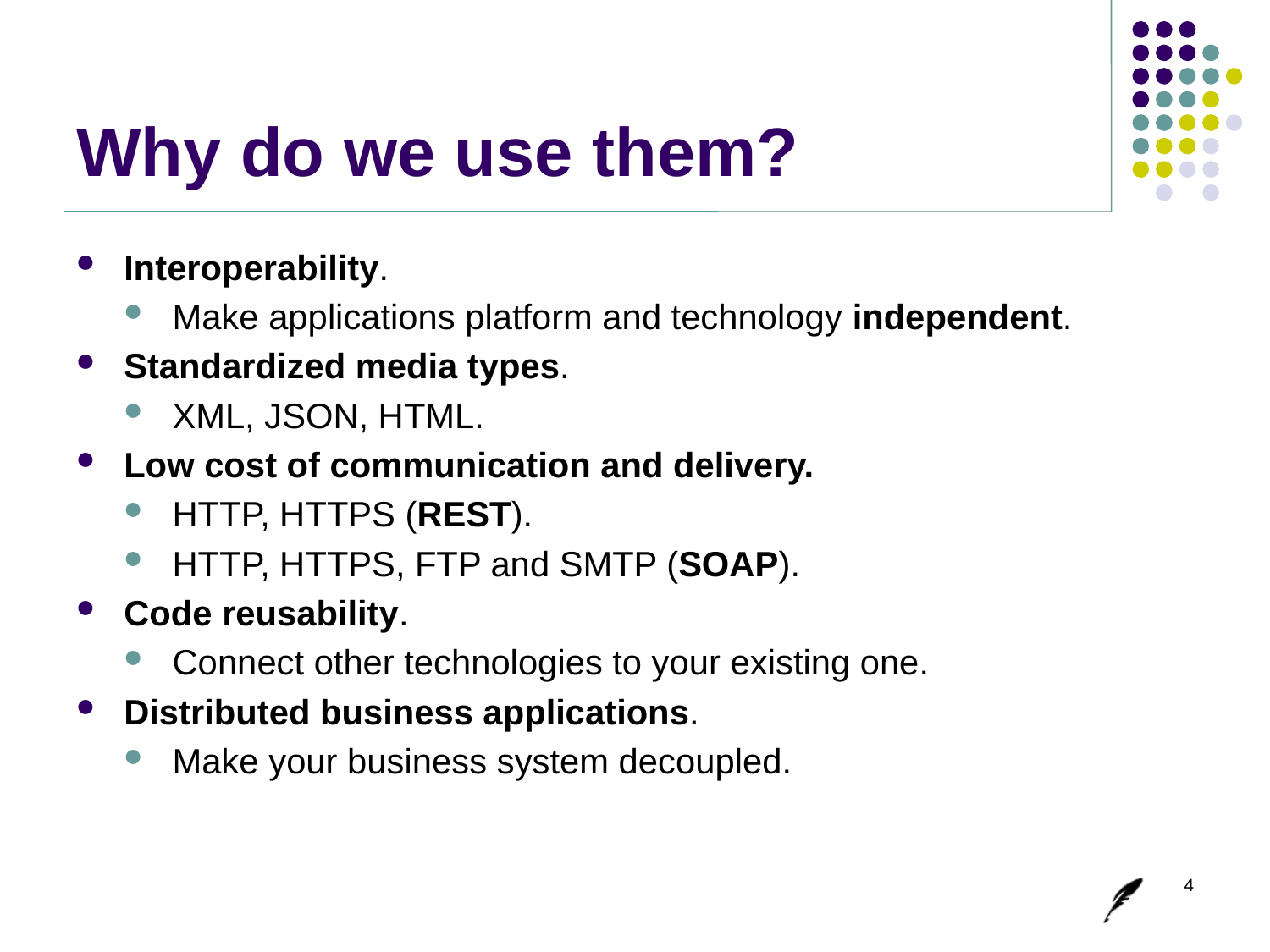

# Why do we use them?
Interoperability.
Make applications platform and technology independent.
Standardized media types.
XML, JSON, HTML.
Low cost of communication and delivery.
HTTP, HTTPS (REST).
HTTP, HTTPS, FTP and SMTP (SOAP).
Code reusability.
Connect other technologies to your existing one.
Distributed business applications.
Make your business system decoupled.

4